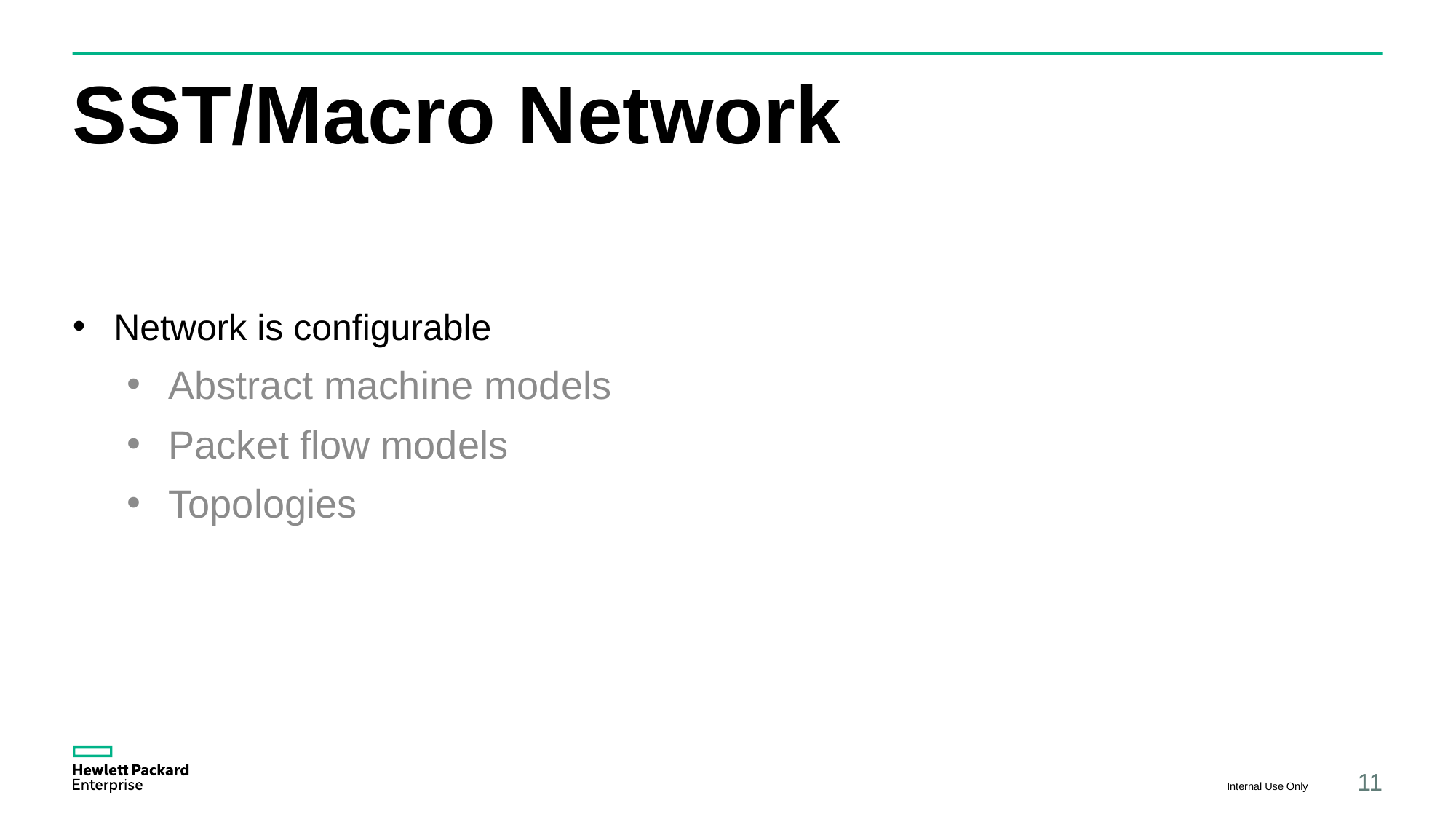

# SST/Macro Network
Network is configurable
Abstract machine models
Packet flow models
Topologies
Internal Use Only
11